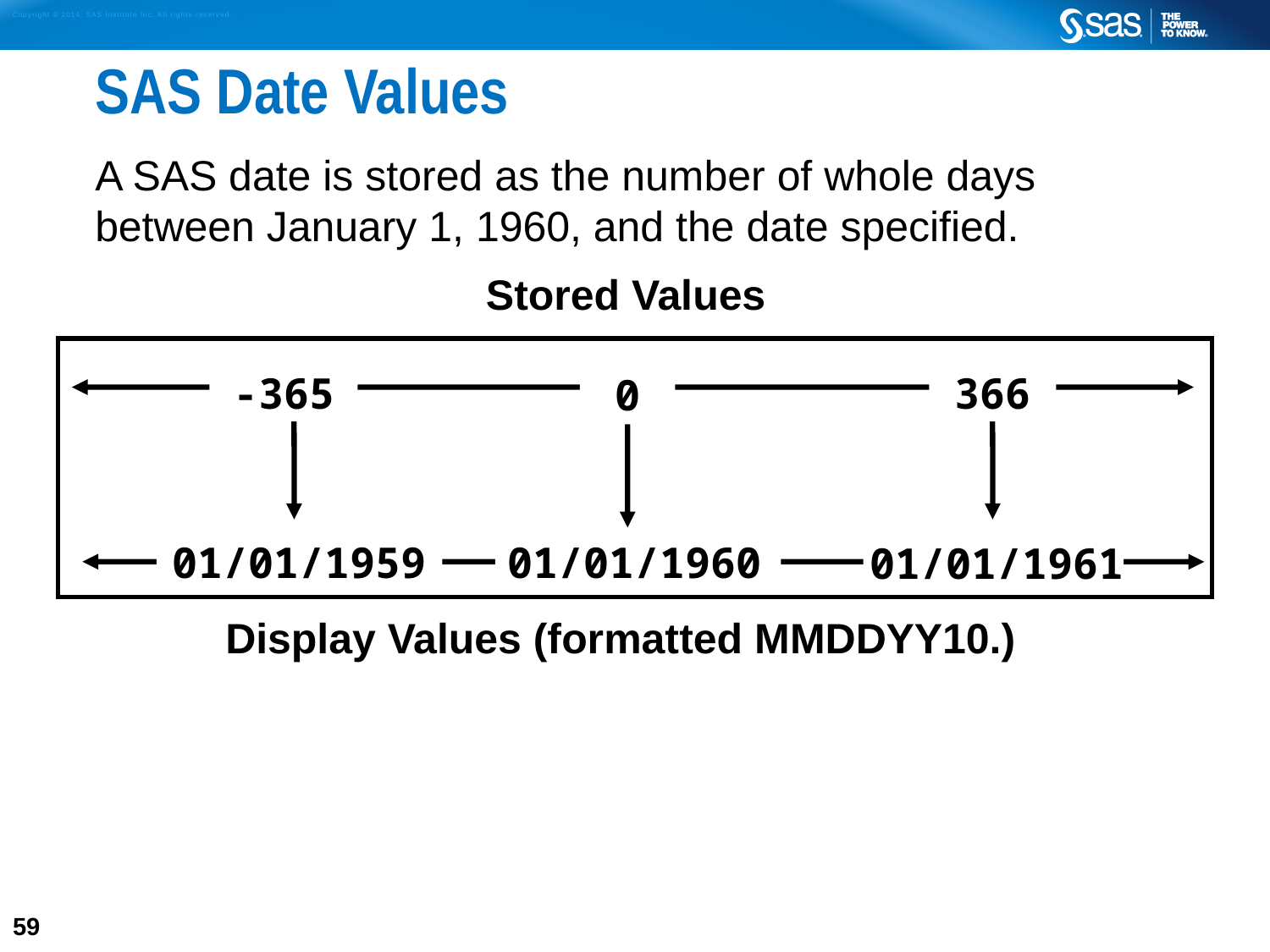

# SAS Date Values
A SAS date is stored as the number of whole days between January 1, 1960, and the date specified.
Stored Values

-365
366
0

01/01/1959
01/01/1960
01/01/1961

Display Values (formatted MMDDYY10.)